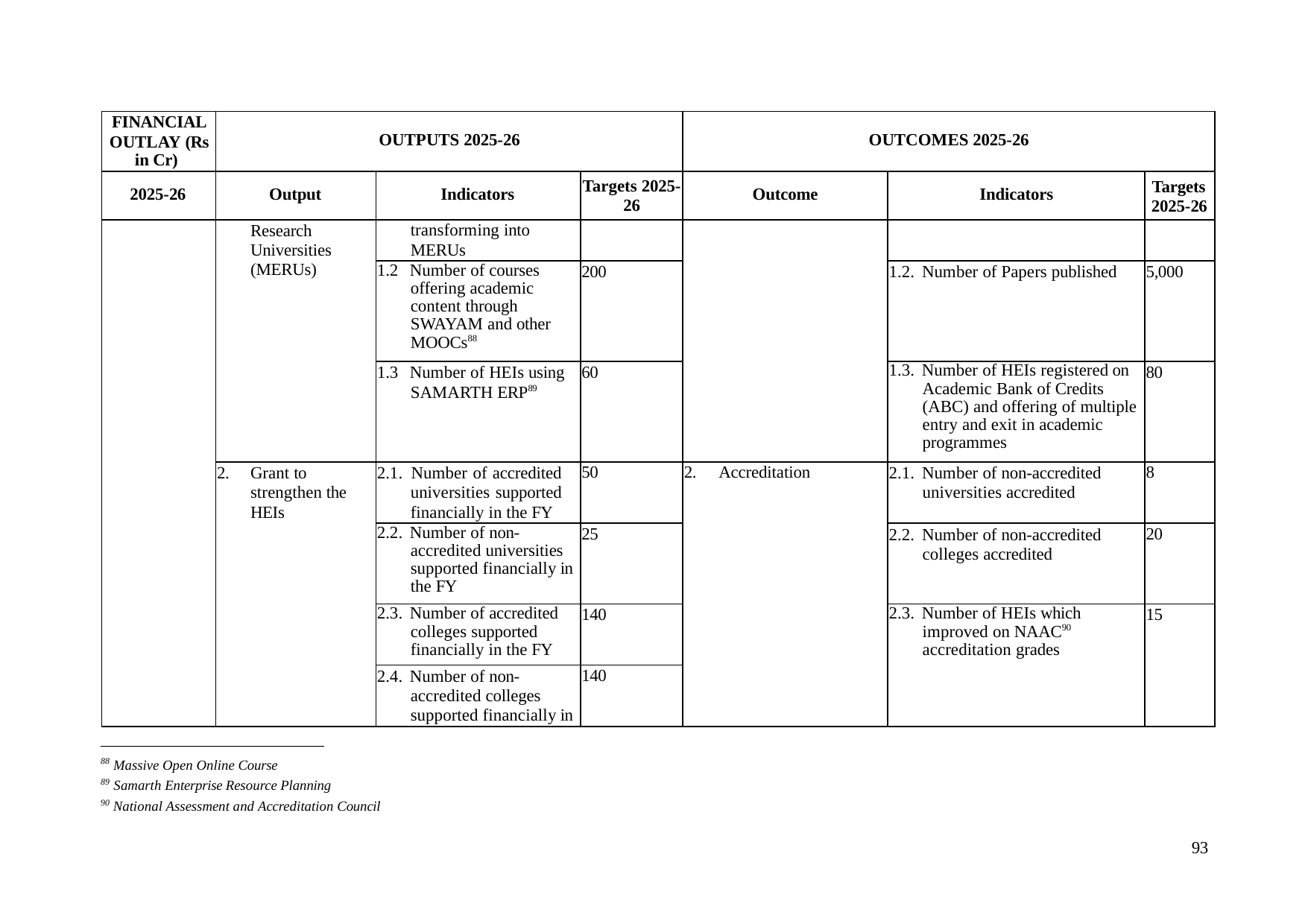

| FINANCIAL OUTLAY (Rs in Cr) | OUTPUTS 2025-26 |  |  | OUTCOMES 2025-26 |  |  |
| --- | --- | --- | --- | --- | --- | --- |
| 2025-26 | Output | Indicators | Targets 2025- 26 | Outcome | Indicators | Targets 2025-26 |
|  | Research Universities (MERUs) | transforming into MERUs |  |  |  |  |
|  |  | 1.2 Number of courses offering academic content through SWAYAM and other MOOCs88 | 200 |  | 1.2. Number of Papers published | 5,000 |
|  |  | 1.3 Number of HEIs using SAMARTH ERP89 | 60 |  | 1.3. Number of HEIs registered on Academic Bank of Credits (ABC) and offering of multiple entry and exit in academic programmes | 80 |
|  | 2. Grant to strengthen the HEIs | 2.1. Number of accredited universities supported financially in the FY | 50 | 2. Accreditation | 2.1. Number of non-accredited universities accredited | 8 |
|  |  | 2.2. Number of non- accredited universities supported financially in the FY | 25 |  | 2.2. Number of non-accredited colleges accredited | 20 |
|  |  | 2.3. Number of accredited colleges supported financially in the FY | 140 |  | 2.3. Number of HEIs which improved on NAAC90 accreditation grades | 15 |
|  |  | 2.4. Number of non- accredited colleges supported financially in | 140 |  |  |  |

88 Massive Open Online Course
89 Samarth Enterprise Resource Planning
90 National Assessment and Accreditation Council
93